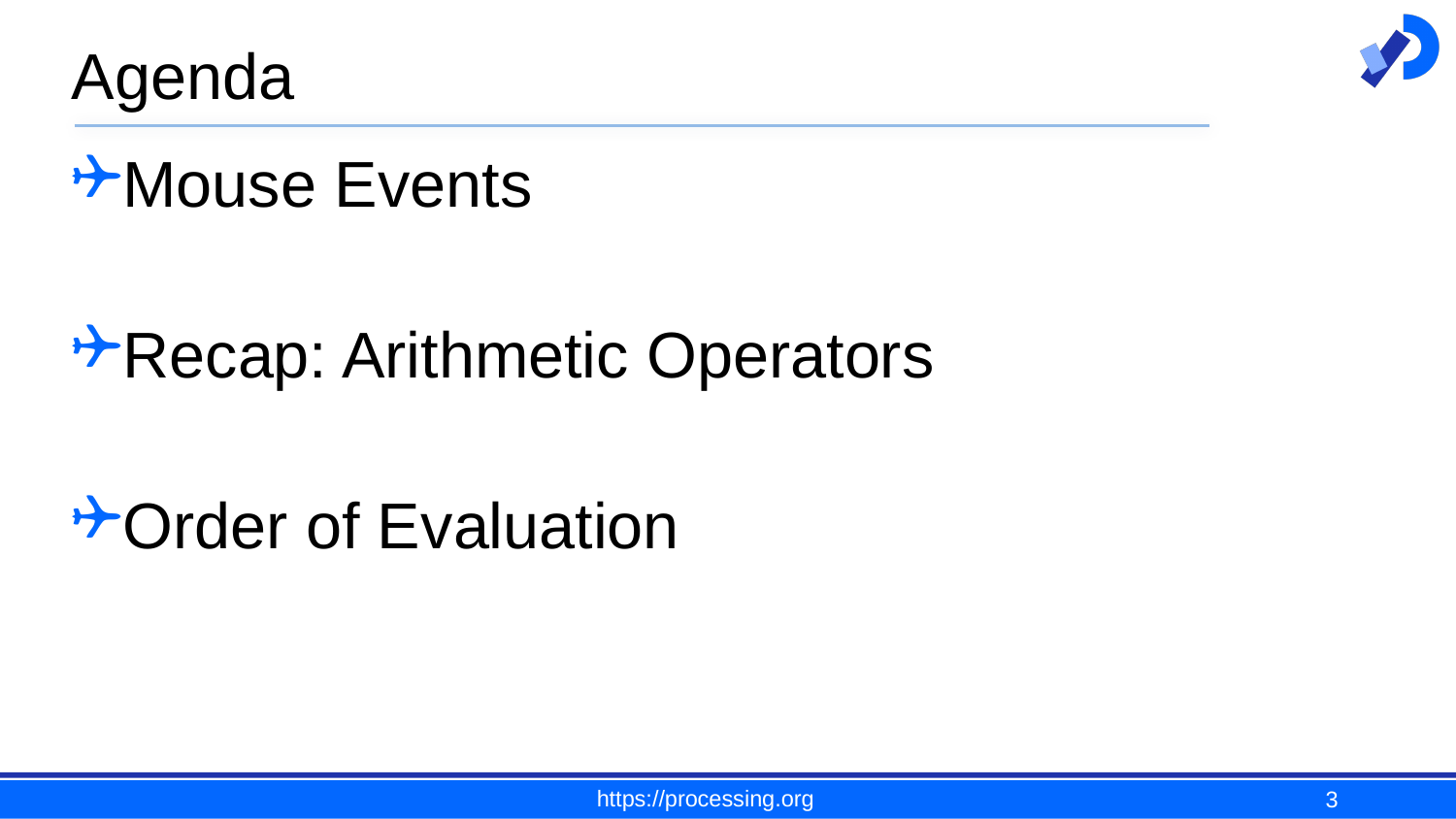

# Agenda
Mouse Events

Recap: Arithmetic Operators

Order of Evaluation

3
https://processing.org